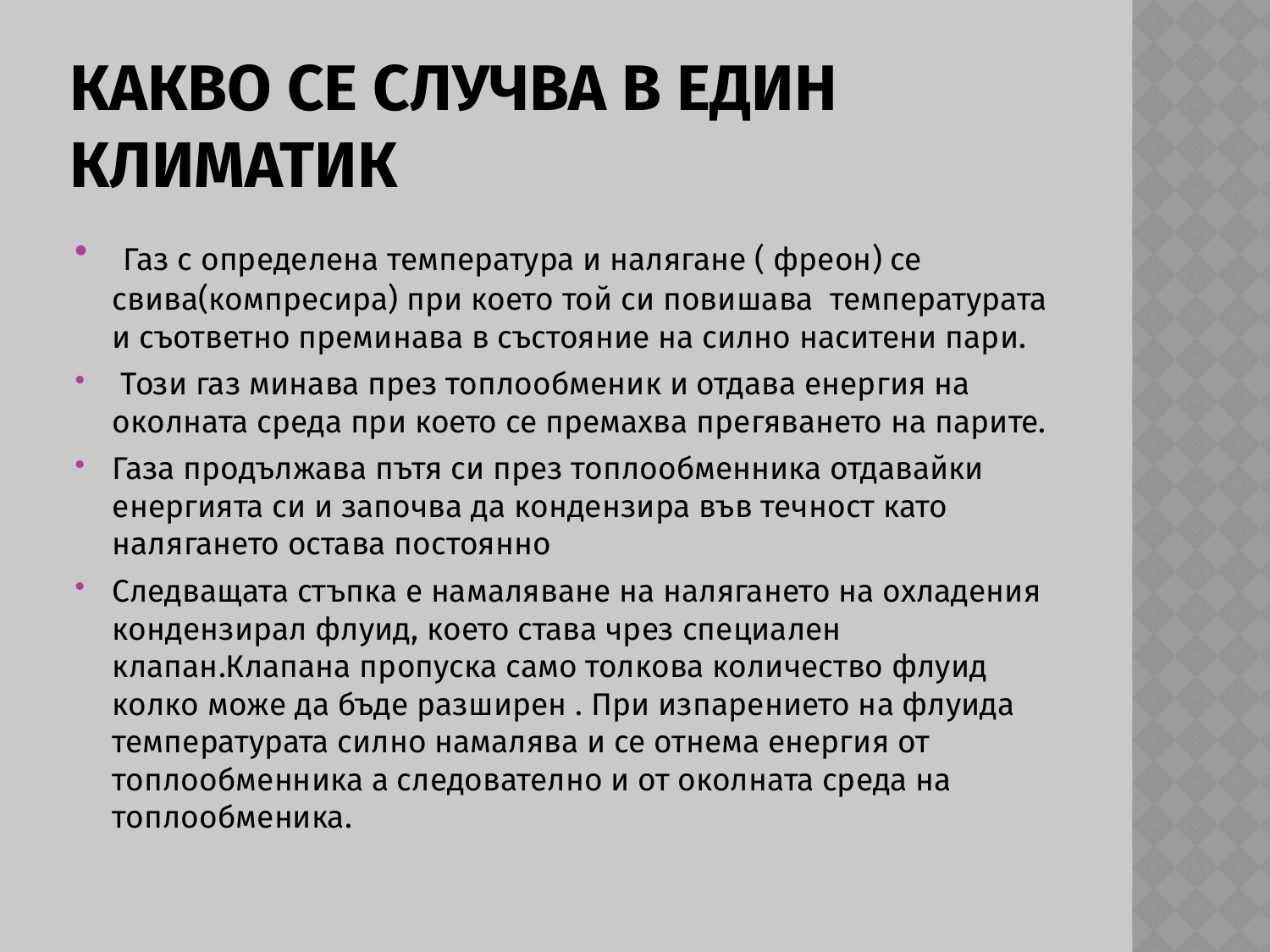

# Какво се случва в един климатик
 Газ с определена температура и налягане ( фреон) се свива(компресира) при което той си повишава  температурата и съответно преминава в състояние на силно наситени пари.
 Този газ минава през топлообменик и отдава енергия на околната среда при което се премахва прегяването на парите.
Газа продължава пътя си през топлообменника отдавайки енергията си и започва да кондензира във течност като налягането остава постоянно
Следващата стъпка е намаляване на налягането на охладения кондензирал флуид, което става чрез специален клапан.Клапана пропуска само толкова количество флуид колко може да бъде разширен . При изпарението на флуида температурата силно намалява и се отнема енергия от топлообменника а следователно и от околната среда на топлообменика.